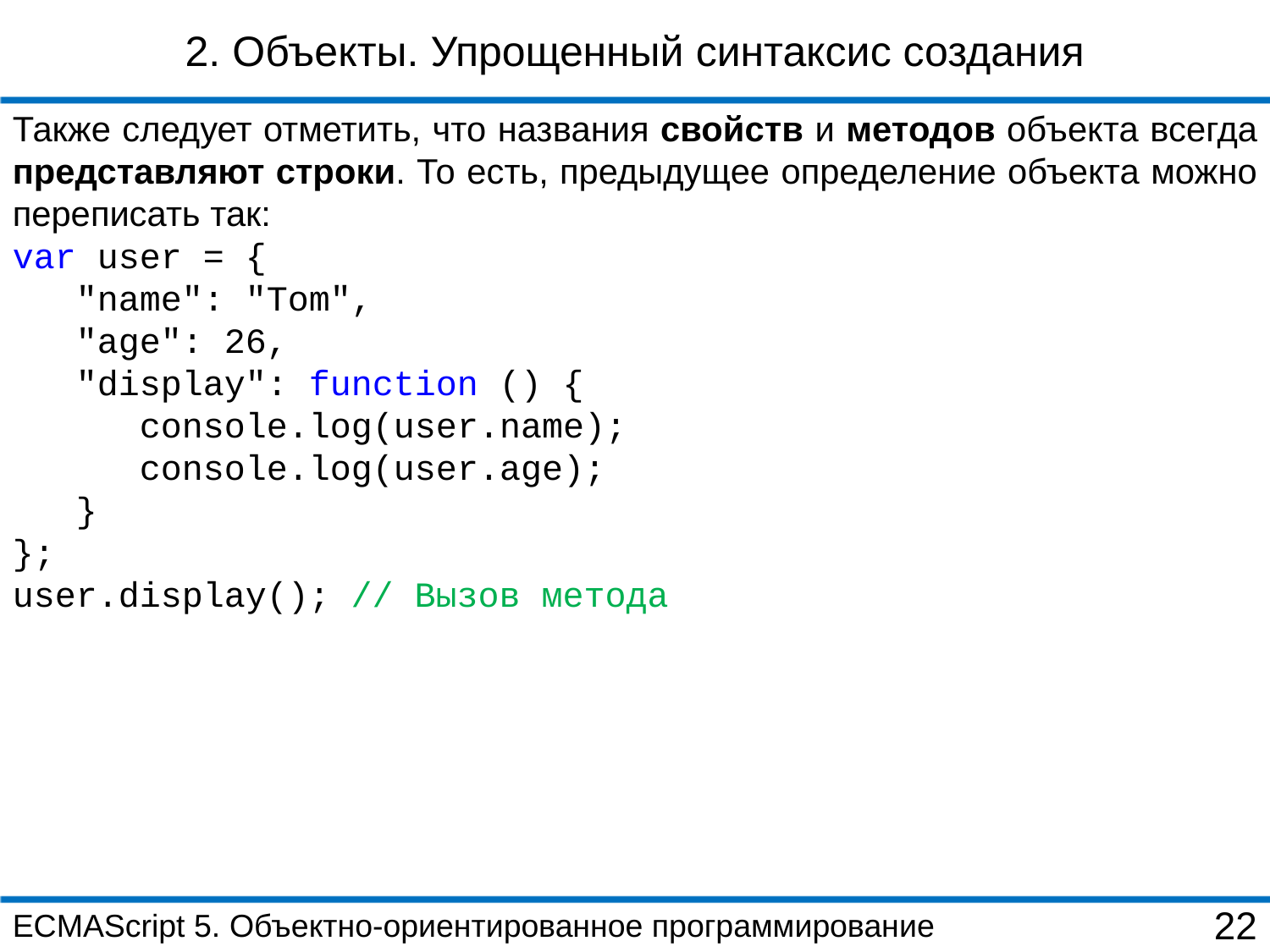

2. Объекты. Упрощенный синтаксис создания
Также следует отметить, что названия свойств и методов объекта всегда представляют строки. То есть, предыдущее определение объекта можно переписать так:
var user = {
   "name": "Tom",
   "age": 26,
   "display": function () {
      console.log(user.name);
      console.log(user.age);
   }
};
user.display(); // Вызов метода
ECMAScript 5. Объектно-ориентированное программирование
22